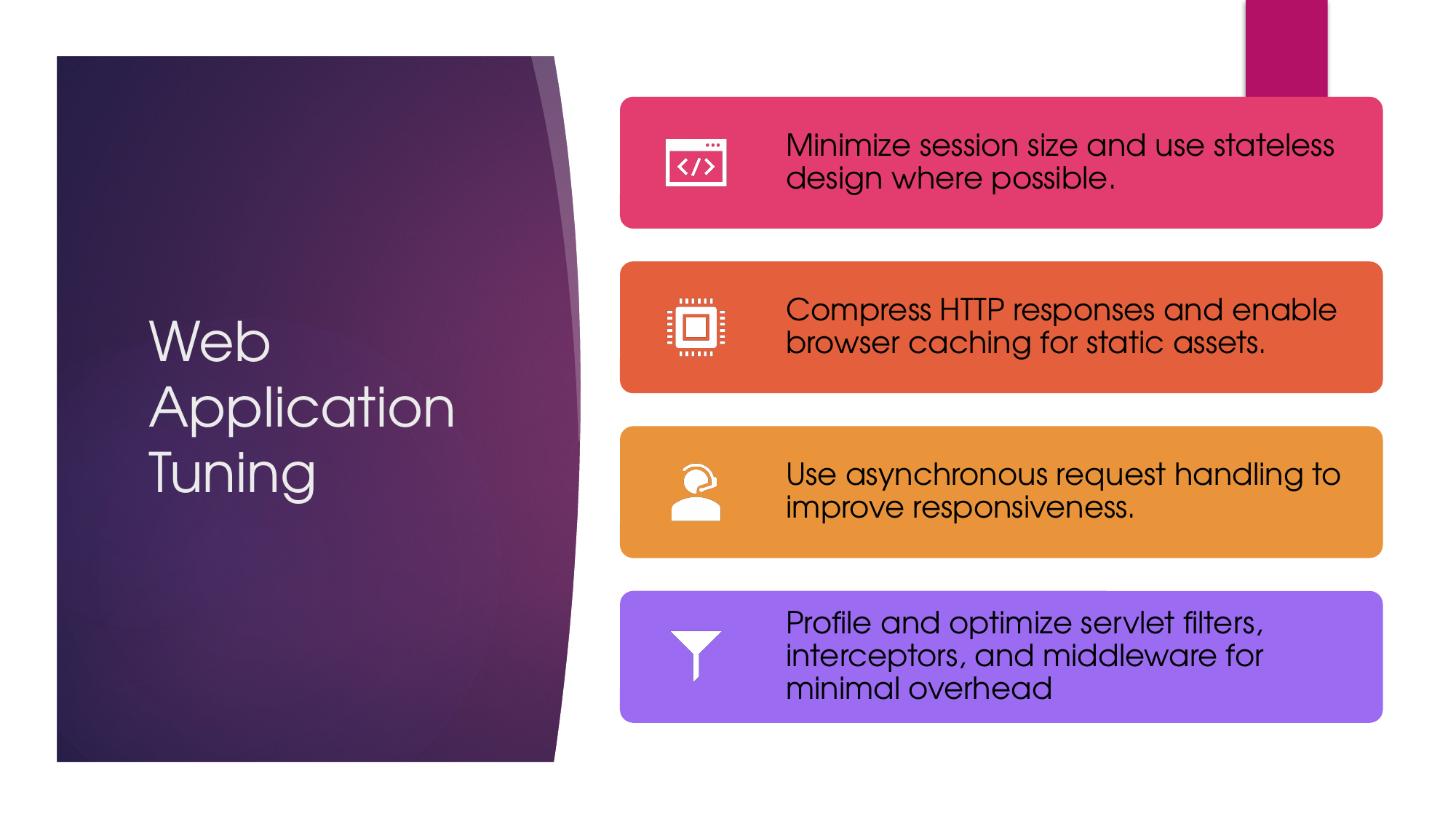

Minimize session size and use stateless design where possible.
Compress HTTP responses and enable browser caching for static assets.
Use asynchronous request handling to improve responsiveness.
Profile and optimize servlet filters, interceptors, and middleware for minimal overhead
# Web Application Tuning